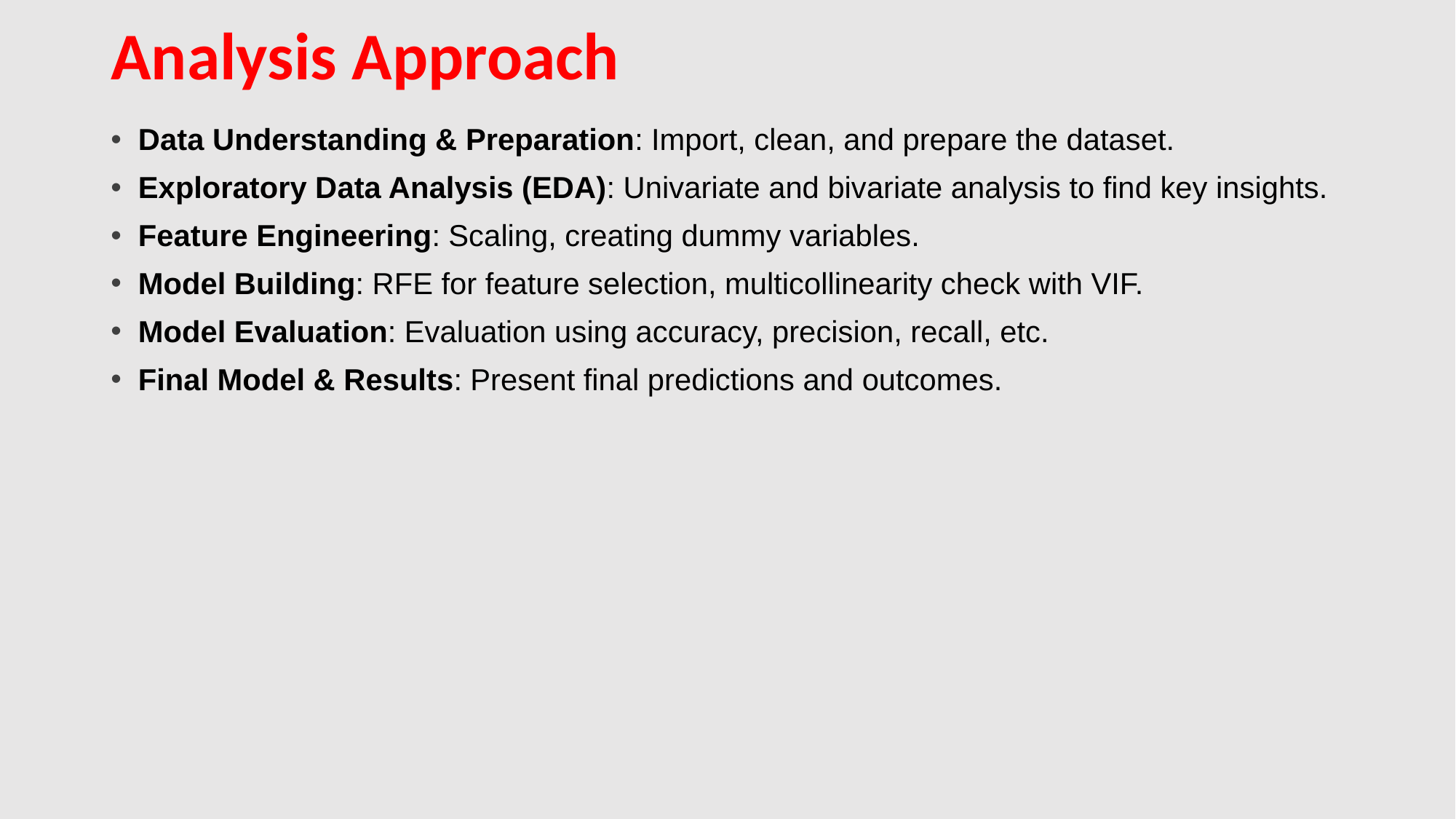

# Analysis Approach
Data Understanding & Preparation: Import, clean, and prepare the dataset.
Exploratory Data Analysis (EDA): Univariate and bivariate analysis to find key insights.
Feature Engineering: Scaling, creating dummy variables.
Model Building: RFE for feature selection, multicollinearity check with VIF.
Model Evaluation: Evaluation using accuracy, precision, recall, etc.
Final Model & Results: Present final predictions and outcomes.